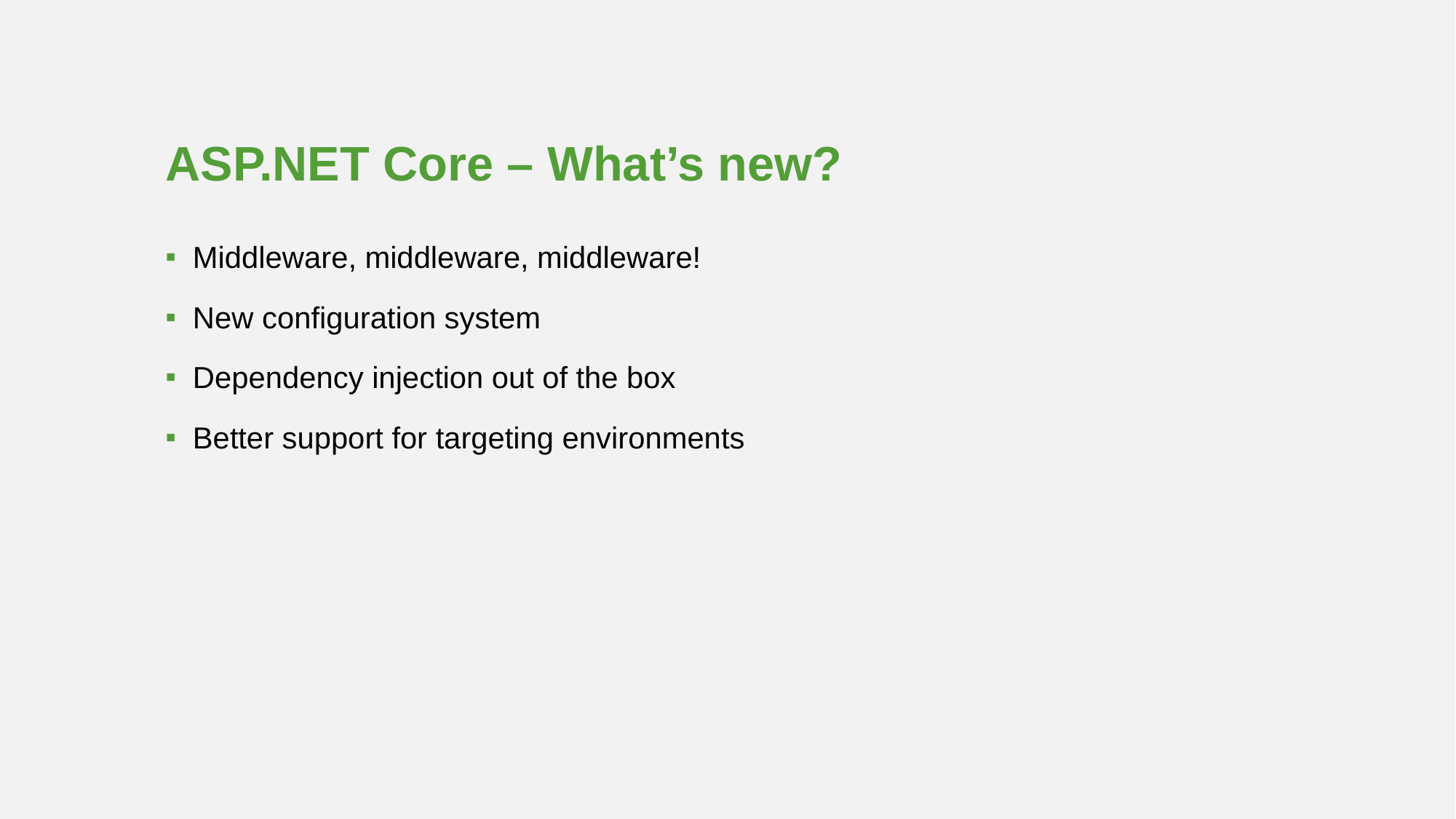

# ASP.NET Core – What’s new?
Middleware, middleware, middleware!
New configuration system
Dependency injection out of the box
Better support for targeting environments